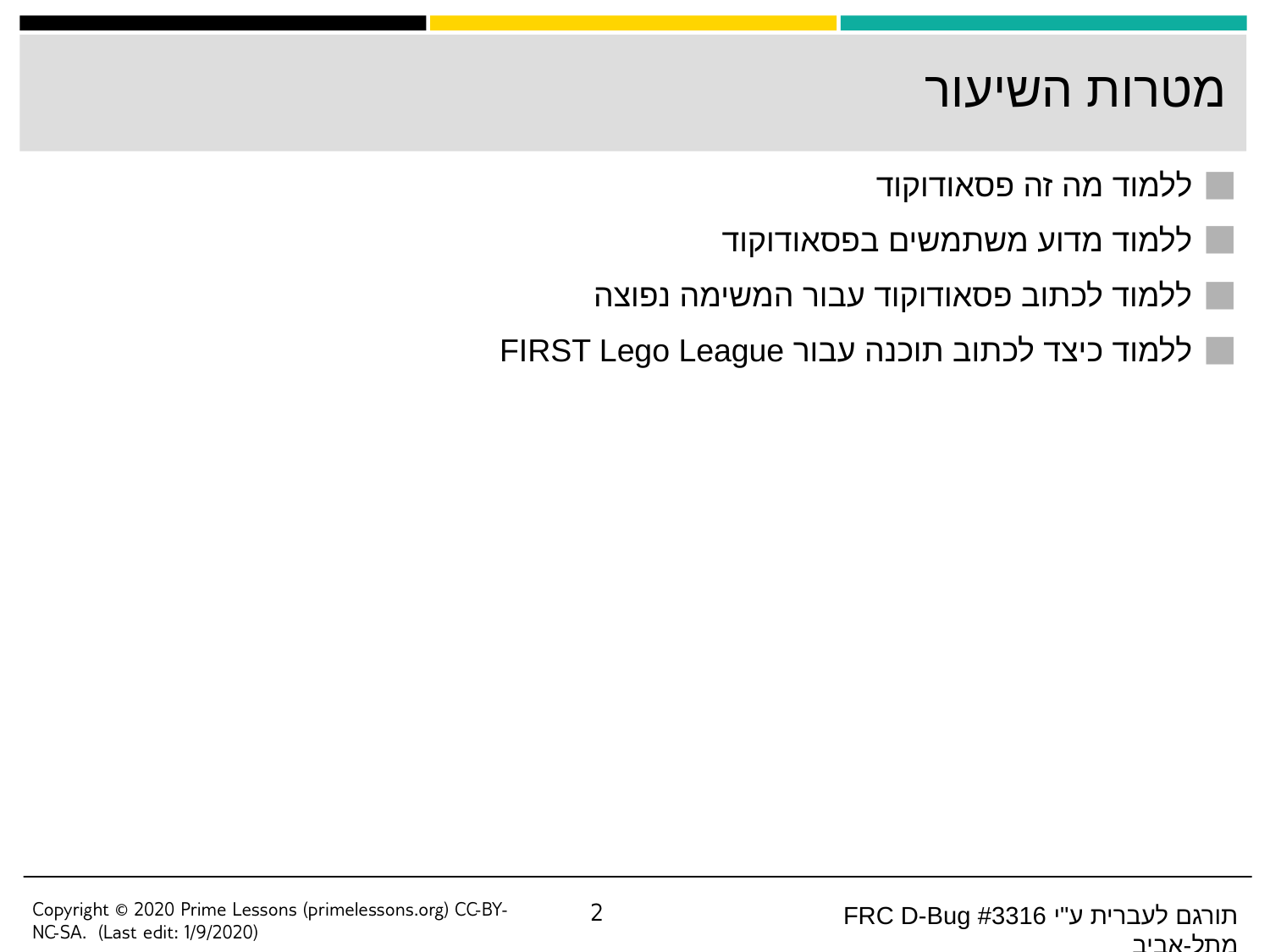

# מטרות השיעור
ללמוד מה זה פסאודוקוד
ללמוד מדוע משתמשים בפסאודוקוד
ללמוד לכתוב פסאודוקוד עבור המשימה נפוצה
ללמוד כיצד לכתוב תוכנה עבור FIRST Lego League

Copyright © 2020 Prime Lessons (primelessons.org) CC-BY-NC-SA.  (Last edit: 1/9/2020)
2